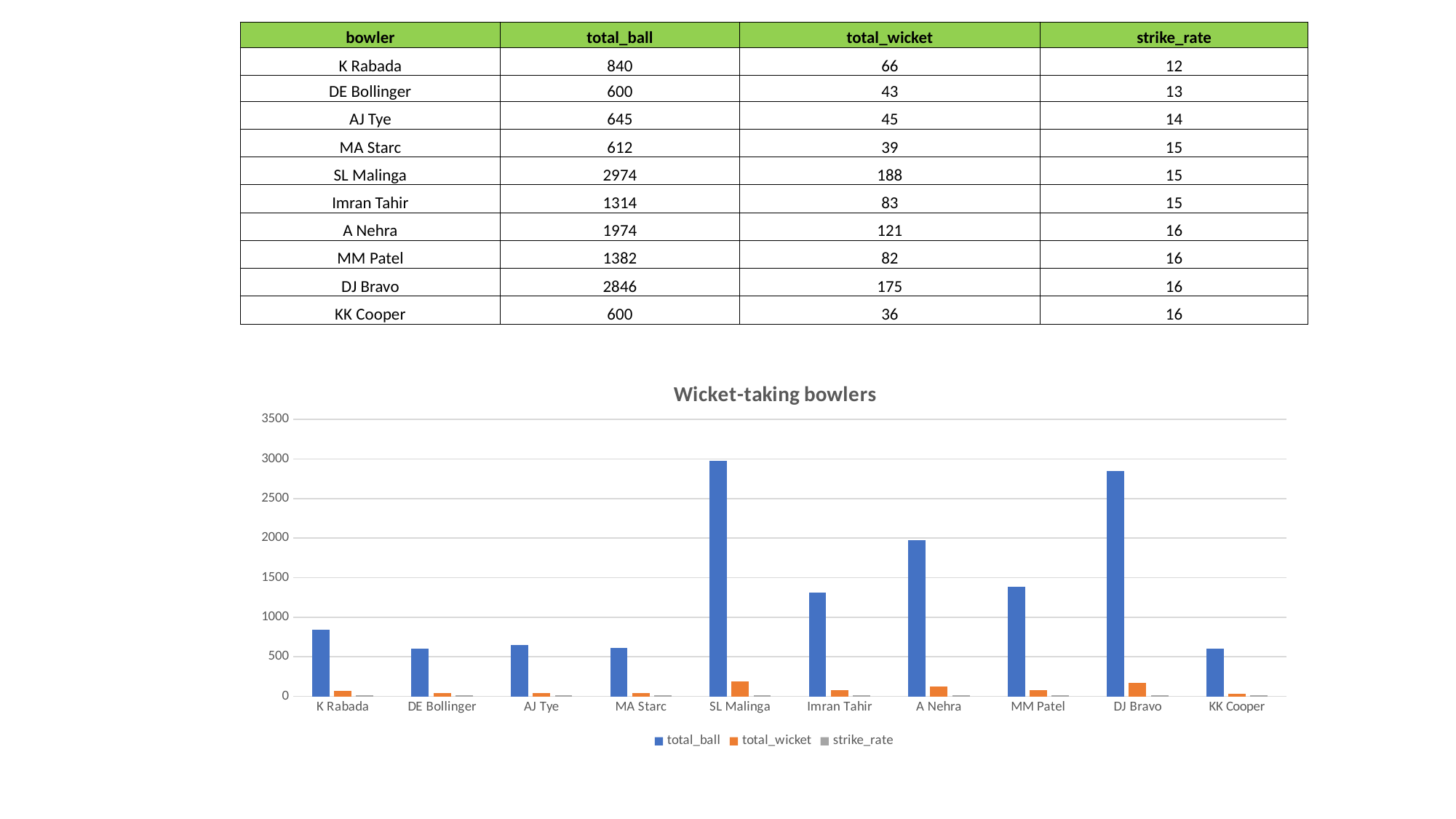

| bowler | total\_ball | total\_wicket | strike\_rate |
| --- | --- | --- | --- |
| K Rabada | 840 | 66 | 12 |
| DE Bollinger | 600 | 43 | 13 |
| AJ Tye | 645 | 45 | 14 |
| MA Starc | 612 | 39 | 15 |
| SL Malinga | 2974 | 188 | 15 |
| Imran Tahir | 1314 | 83 | 15 |
| A Nehra | 1974 | 121 | 16 |
| MM Patel | 1382 | 82 | 16 |
| DJ Bravo | 2846 | 175 | 16 |
| KK Cooper | 600 | 36 | 16 |

### Chart: Wicket-taking bowlers

| Category | total_ball | total_wicket | strike_rate |
|---|---|---|---|
| K Rabada | 840.0 | 66.0 | 12.0 |
| DE Bollinger | 600.0 | 43.0 | 13.0 |
| AJ Tye | 645.0 | 45.0 | 14.0 |
| MA Starc | 612.0 | 39.0 | 15.0 |
| SL Malinga | 2974.0 | 188.0 | 15.0 |
| Imran Tahir | 1314.0 | 83.0 | 15.0 |
| A Nehra | 1974.0 | 121.0 | 16.0 |
| MM Patel | 1382.0 | 82.0 | 16.0 |
| DJ Bravo | 2846.0 | 175.0 | 16.0 |
| KK Cooper | 600.0 | 36.0 | 16.0 |